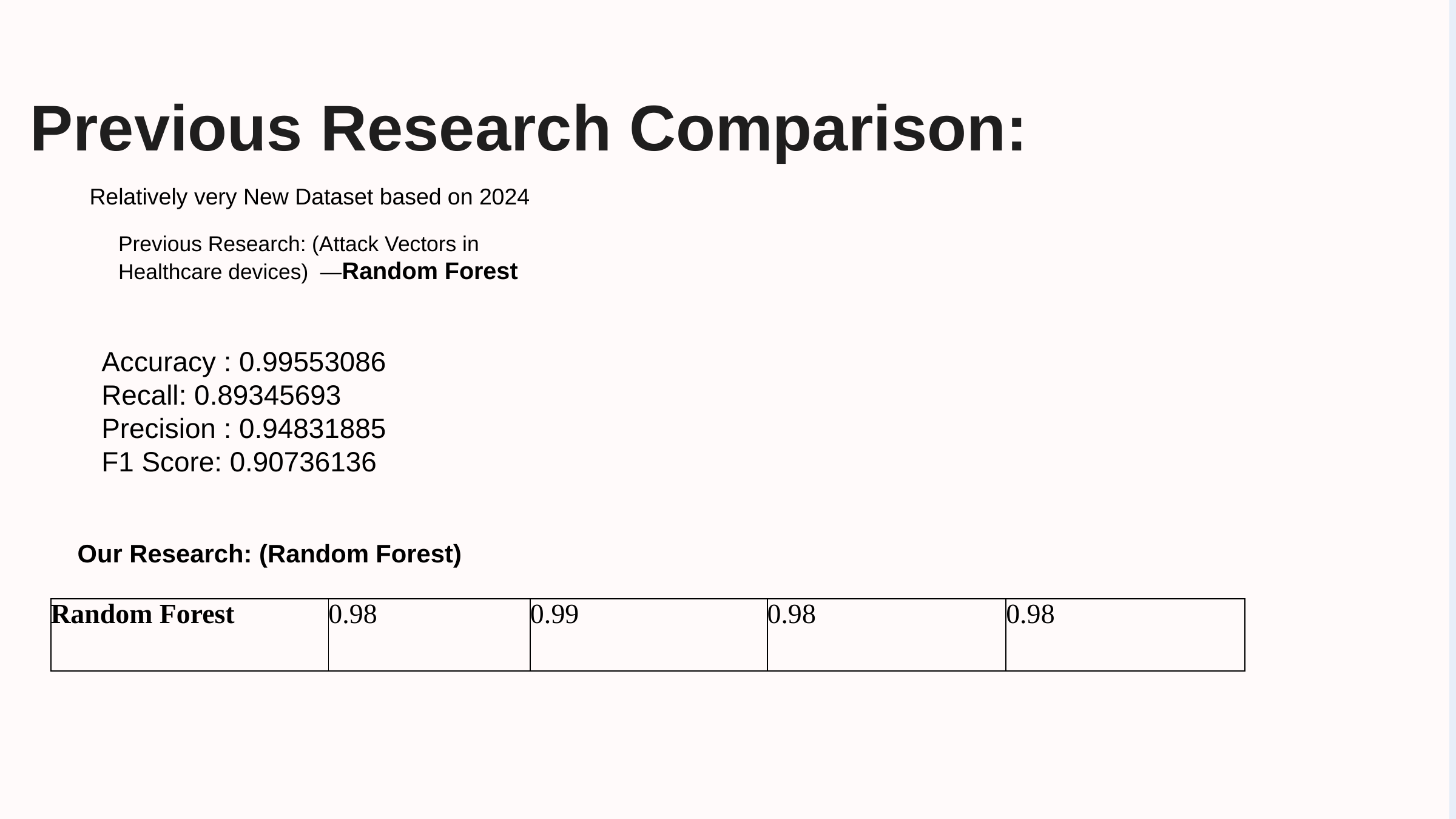

Previous Research Comparison:
Relatively very New Dataset based on 2024
Previous Research: (Attack Vectors in
Healthcare devices)  —Random Forest
Accuracy : 0.99553086
Recall: 0.89345693
Precision : 0.94831885
F1 Score: 0.90736136

Our Research: (Random Forest)

| Random Forest | 0.98 | 0.99 | 0.98 | 0.98 |
| --- | --- | --- | --- | --- |